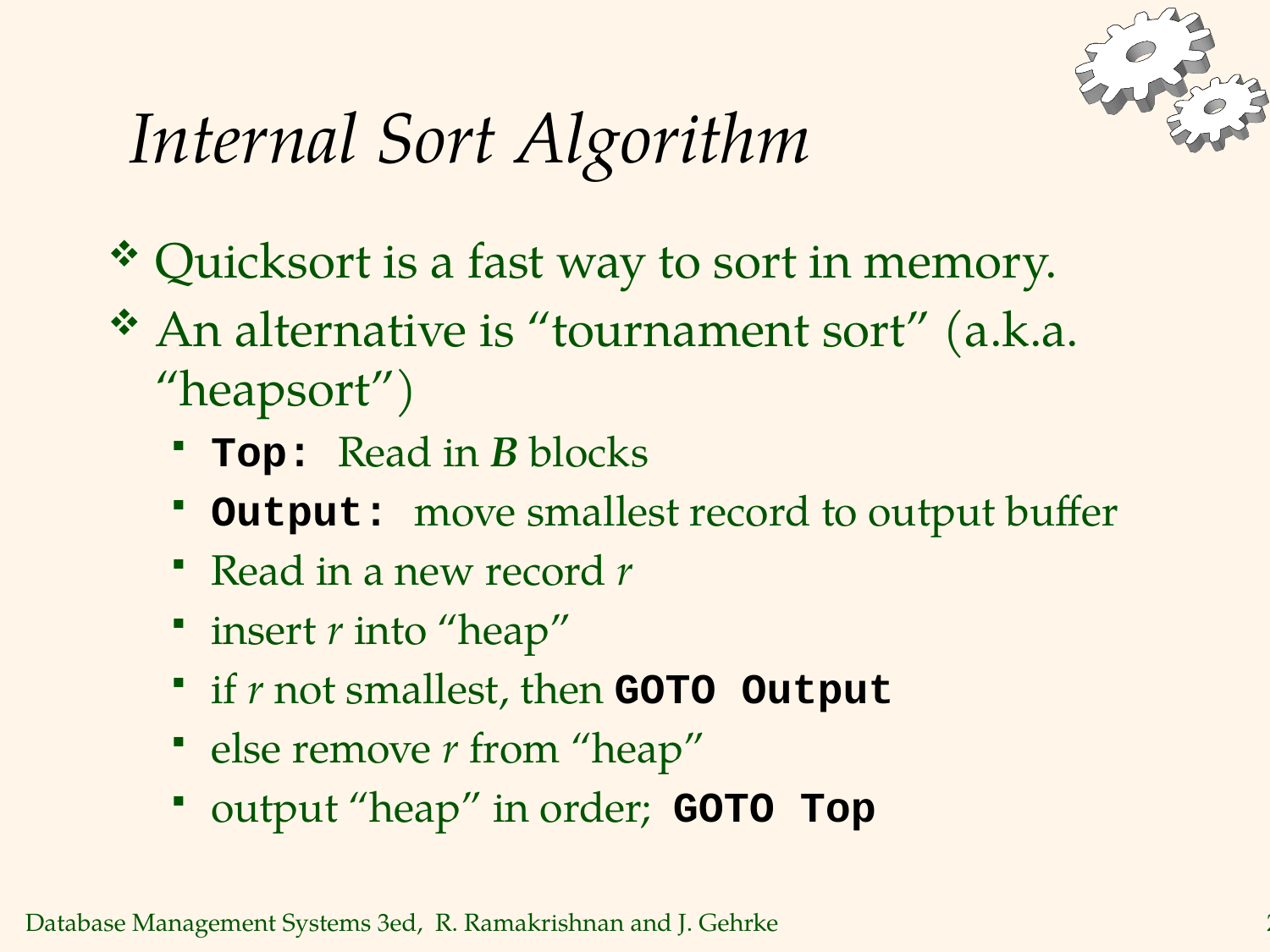

# Internal Sort Algorithm
Quicksort is a fast way to sort in memory.
An alternative is “tournament sort” (a.k.a. “heapsort”)
Top: Read in B blocks
Output: move smallest record to output buffer
Read in a new record r
insert r into “heap”
if r not smallest, then GOTO Output
else remove r from “heap”
output “heap” in order;  GOTO Top